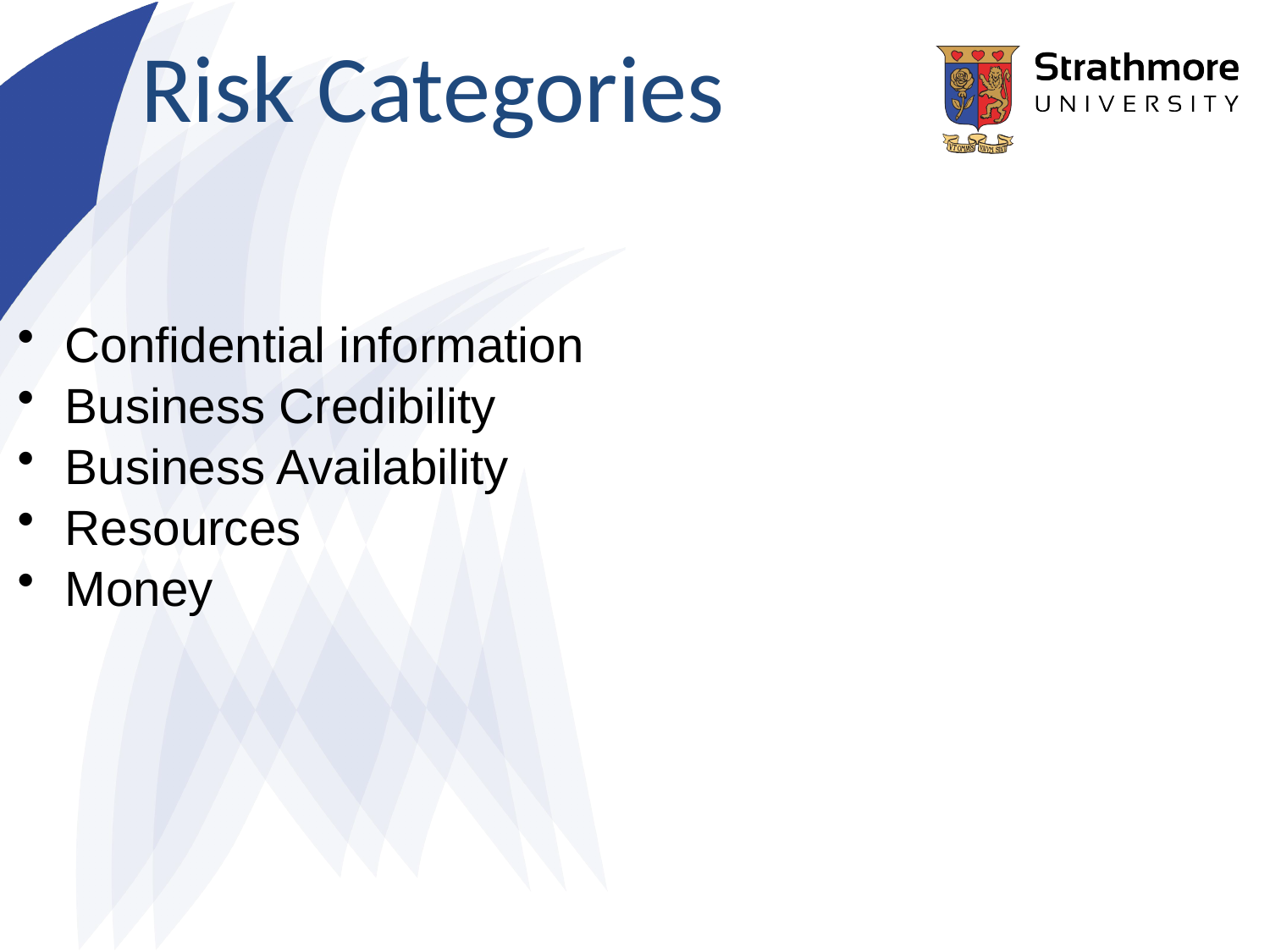

Risk Categories
Confidential information
Business Credibility
Business Availability
Resources
Money